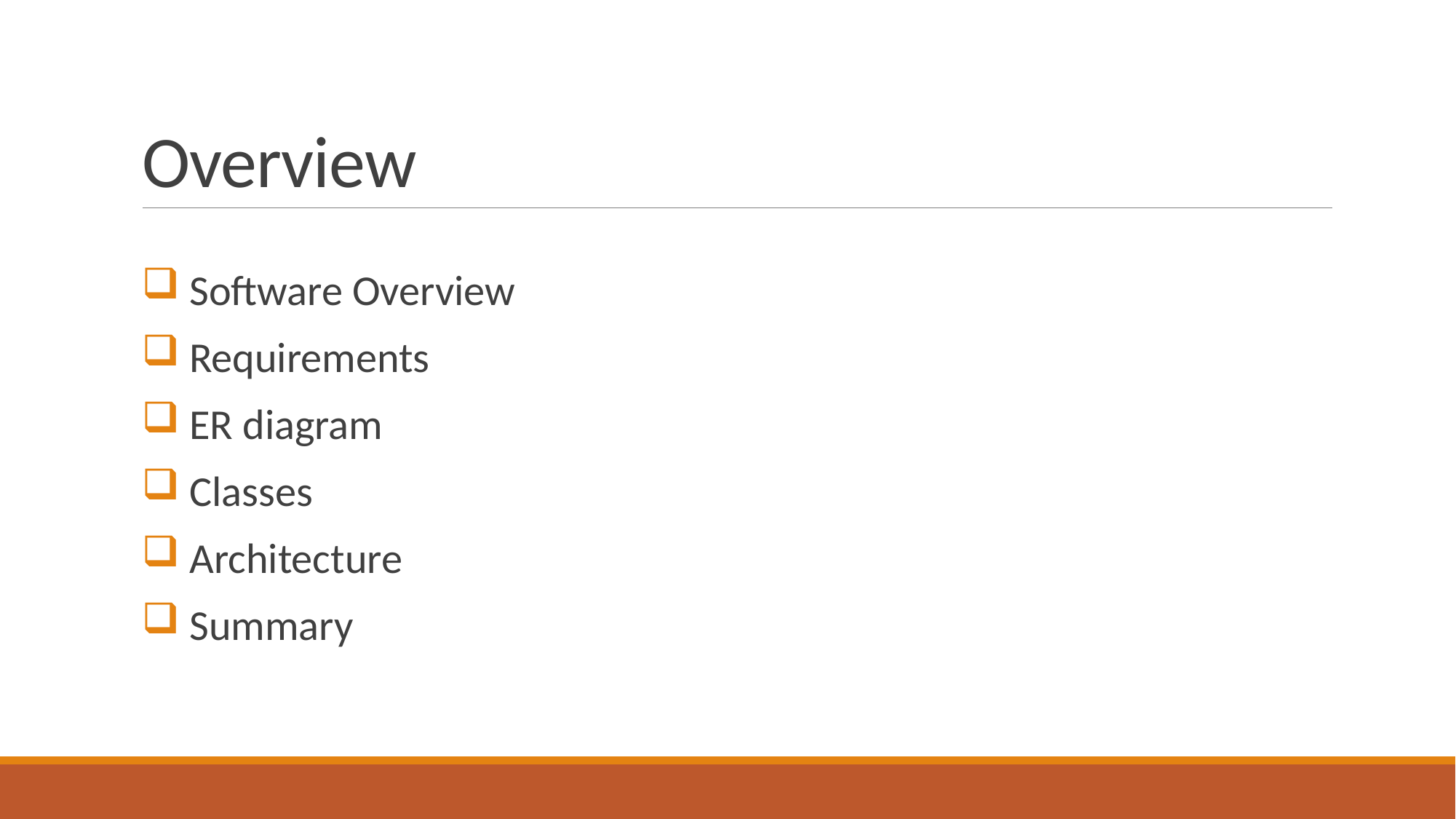

# Overview

 Software Overview
 Requirements
 ER diagram
 Classes
 Architecture
 Summary